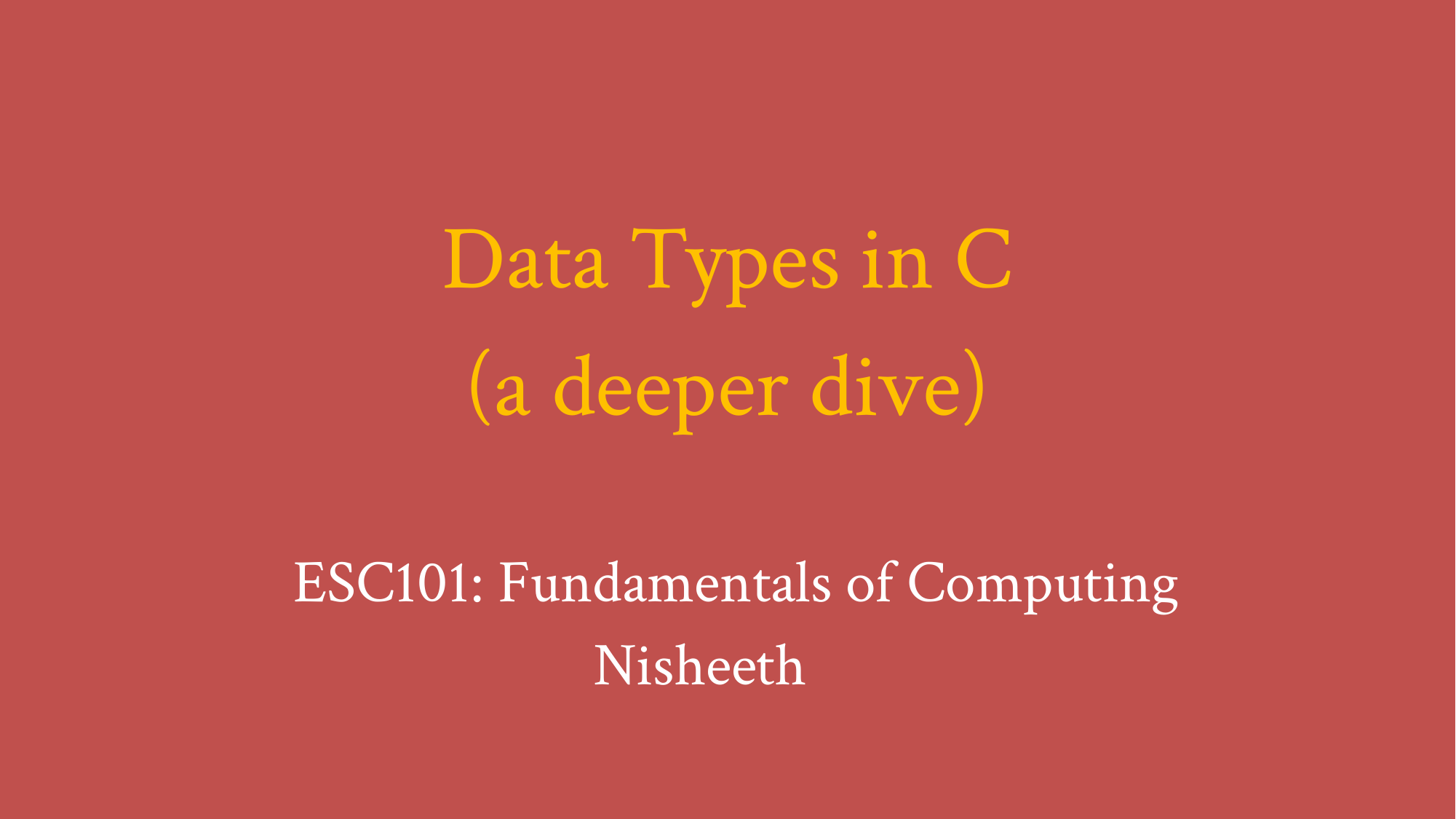

Data Types in C
(a deeper dive)
# ESC101: Fundamentals of Computing
  Nisheeth